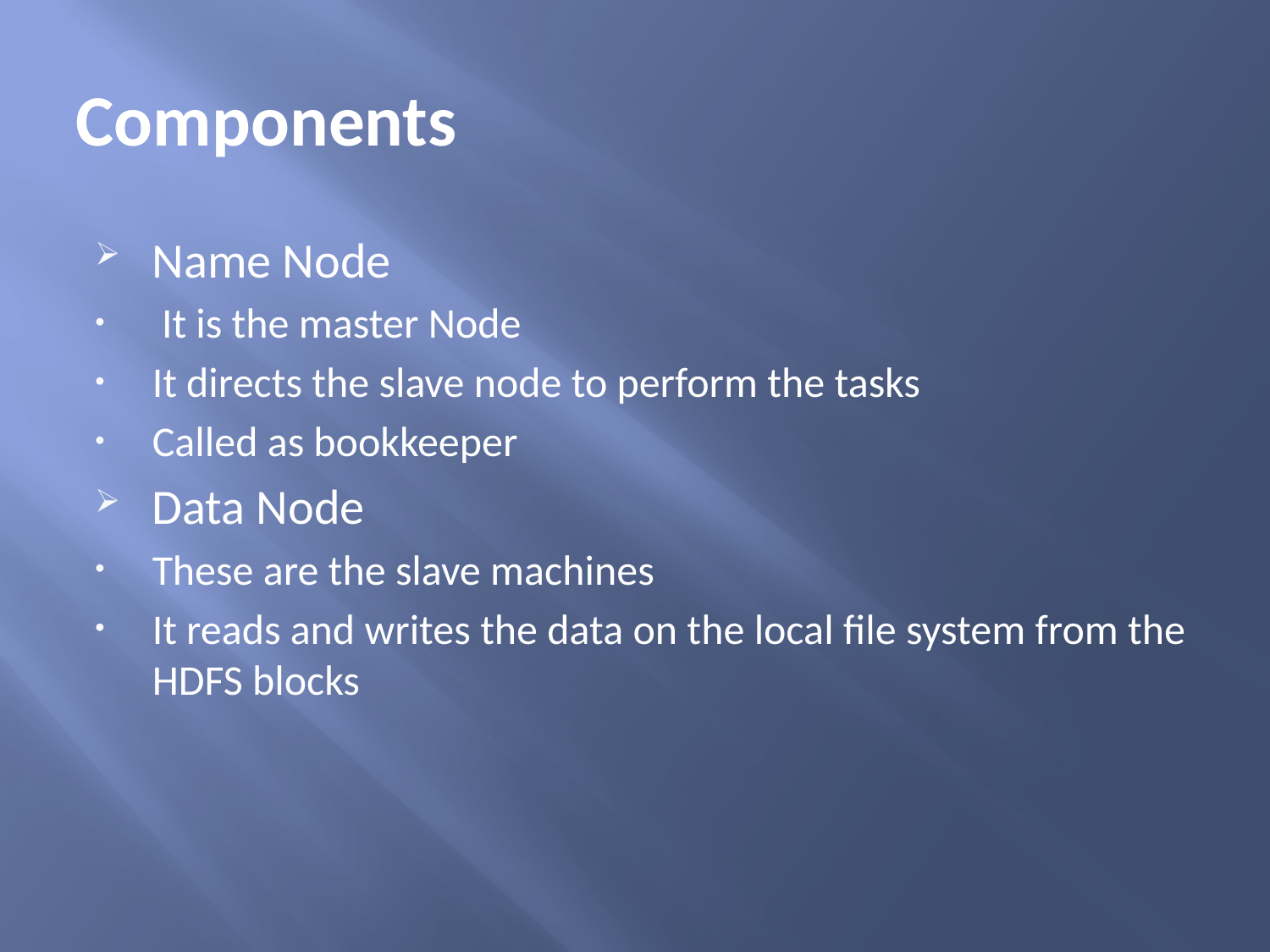

# Components
Name Node
 It is the master Node
It directs the slave node to perform the tasks
Called as bookkeeper
Data Node
These are the slave machines
It reads and writes the data on the local file system from the HDFS blocks